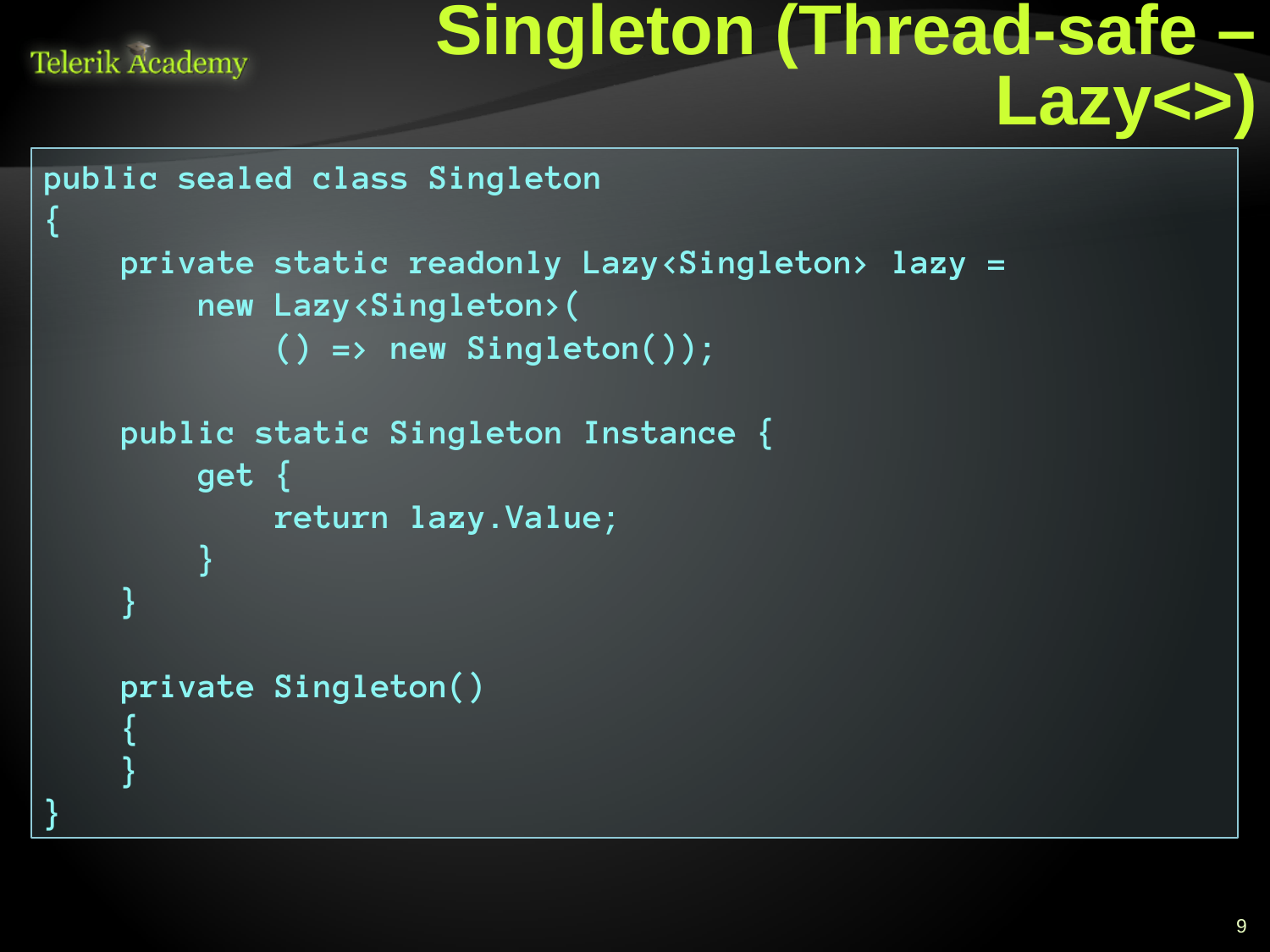

# Singleton (Thread-safe – Lazy<>)
public sealed class Singleton
{
    private static readonly Lazy<Singleton> lazy =
        new Lazy<Singleton>(
            () => new Singleton());

    public static Singleton Instance {
        get {
            return lazy.Value;
        }
    }

    private Singleton()
    {
    }
}
9